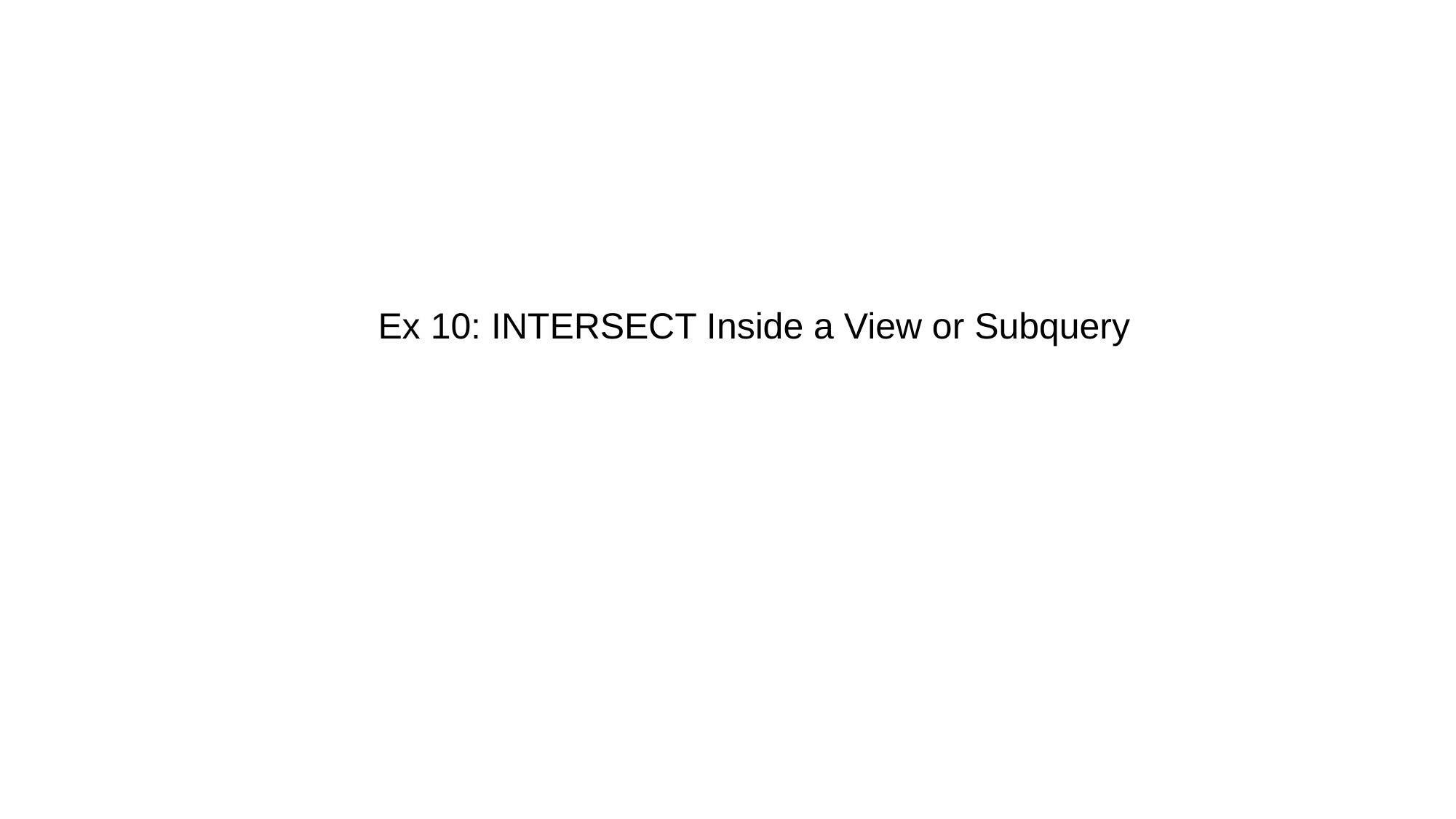

Ex 10: INTERSECT Inside a View or Subquery